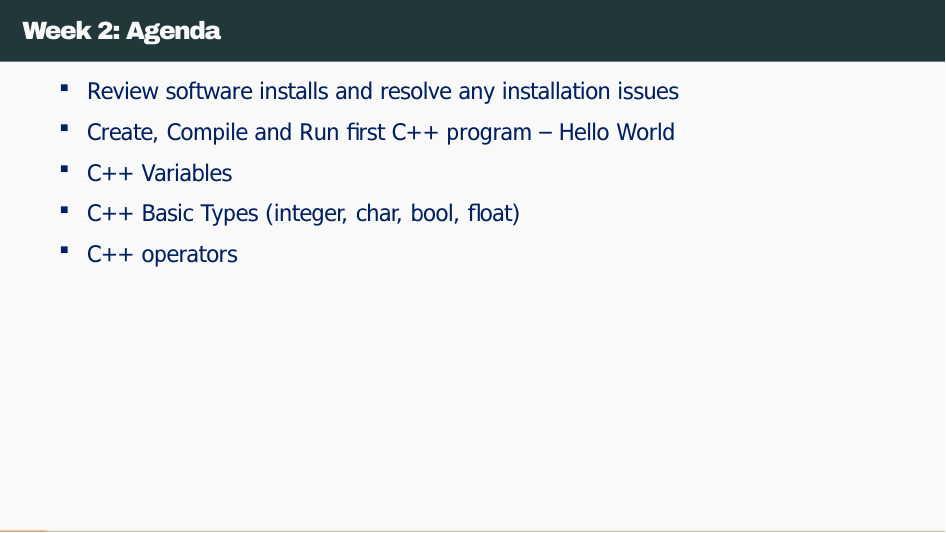

# Week 2: Agenda
Review software installs and resolve any installation issues
Create, Compile and Run first C++ program – Hello World
C++ Variables
C++ Basic Types (integer, char, bool, float)
C++ operators